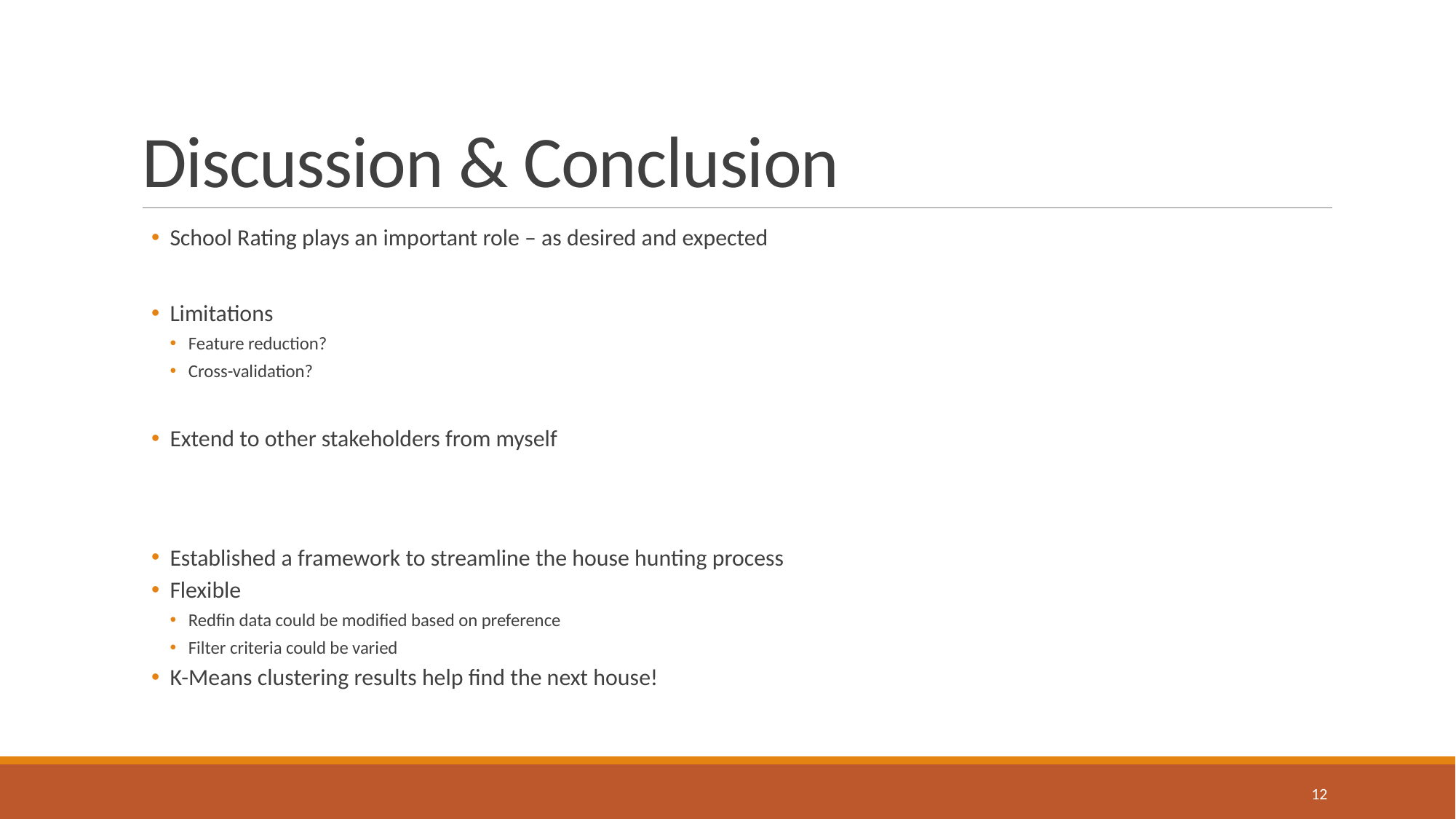

# Discussion & Conclusion
School Rating plays an important role – as desired and expected

Limitations
Feature reduction?
Cross-validation?

Extend to other stakeholders from myself

Established a framework to streamline the house hunting process
Flexible
Redfin data could be modified based on preference
Filter criteria could be varied
K-Means clustering results help find the next house!

12